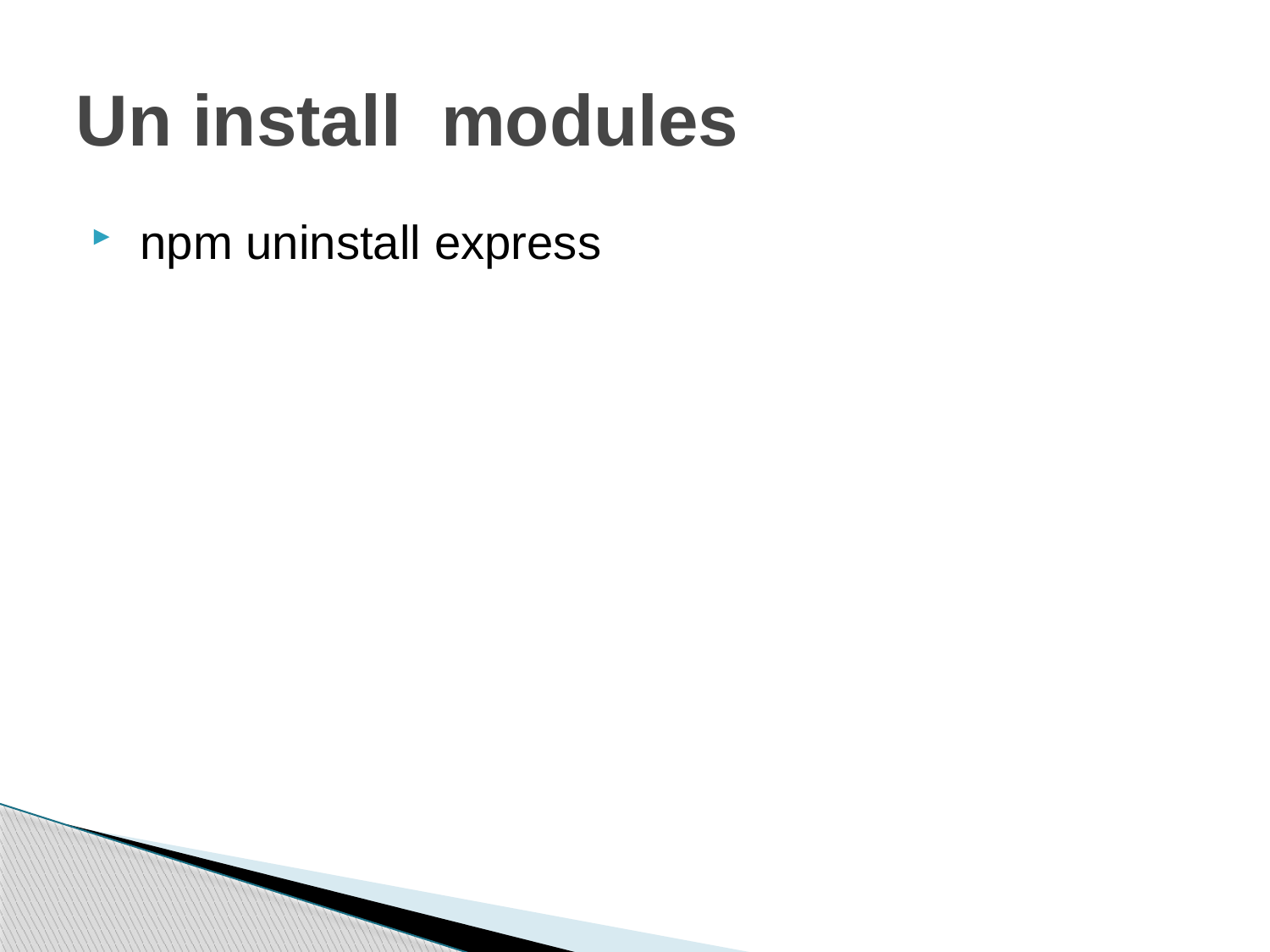

# Un install  modules
 npm uninstall express